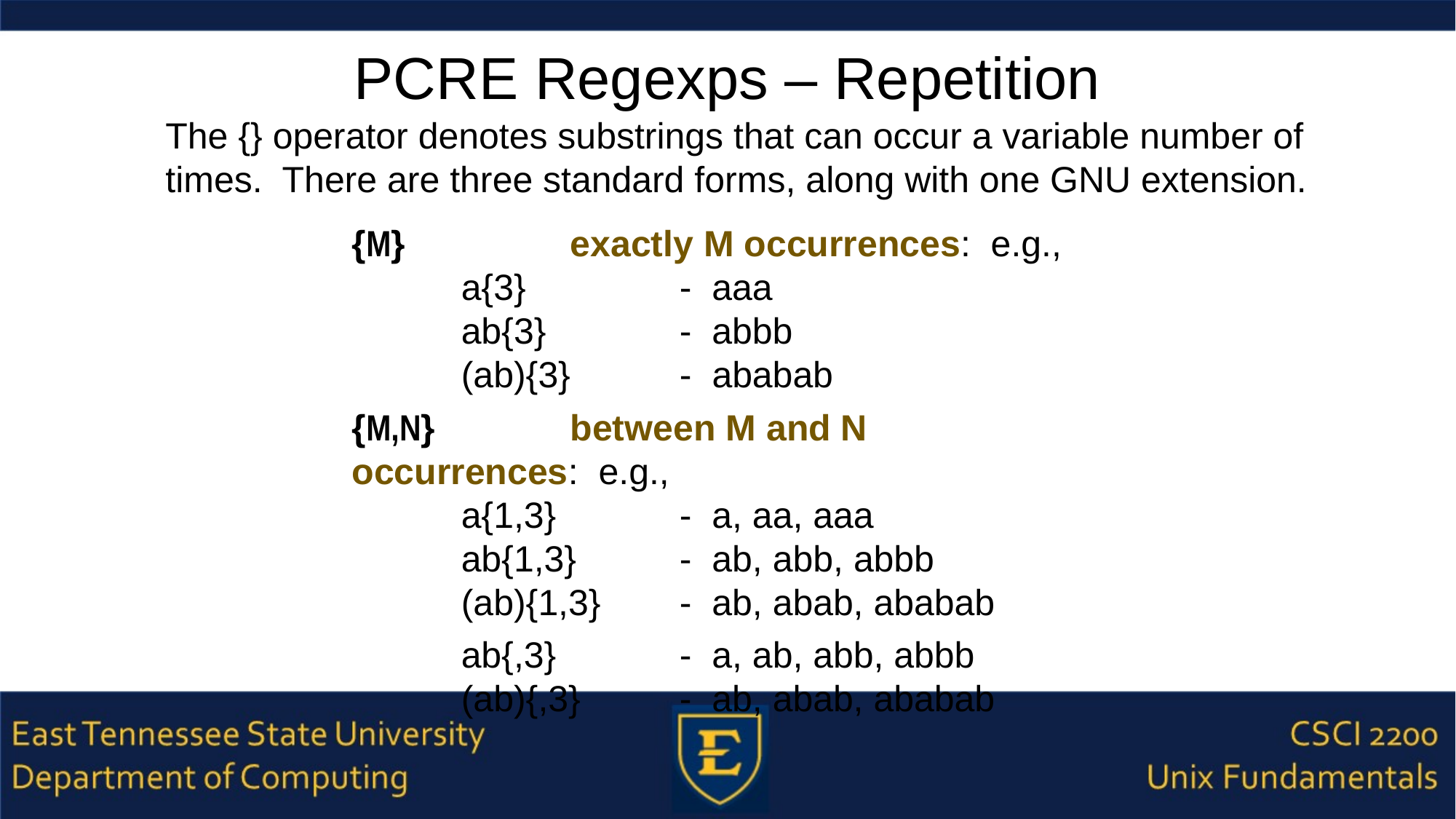

# PCRE Regexps – Repetition
The {} operator denotes substrings that can occur a variable number of times.  There are three standard forms, along with one GNU extension.
{M}		exactly M occurrences:  e.g.,
	a{3}		-  aaa
	ab{3}		-  abbb
	(ab){3}	-  ababab
{M,N}		between M and N occurrences:  e.g.,
	a{1,3}		-  a, aa, aaa
	ab{1,3}	-  ab, abb, abbb
	(ab){1,3}	-  ab, abab, ababab
	ab{,3}		-  a, ab, abb, abbb
	(ab){,3}	-  ab, abab, ababab